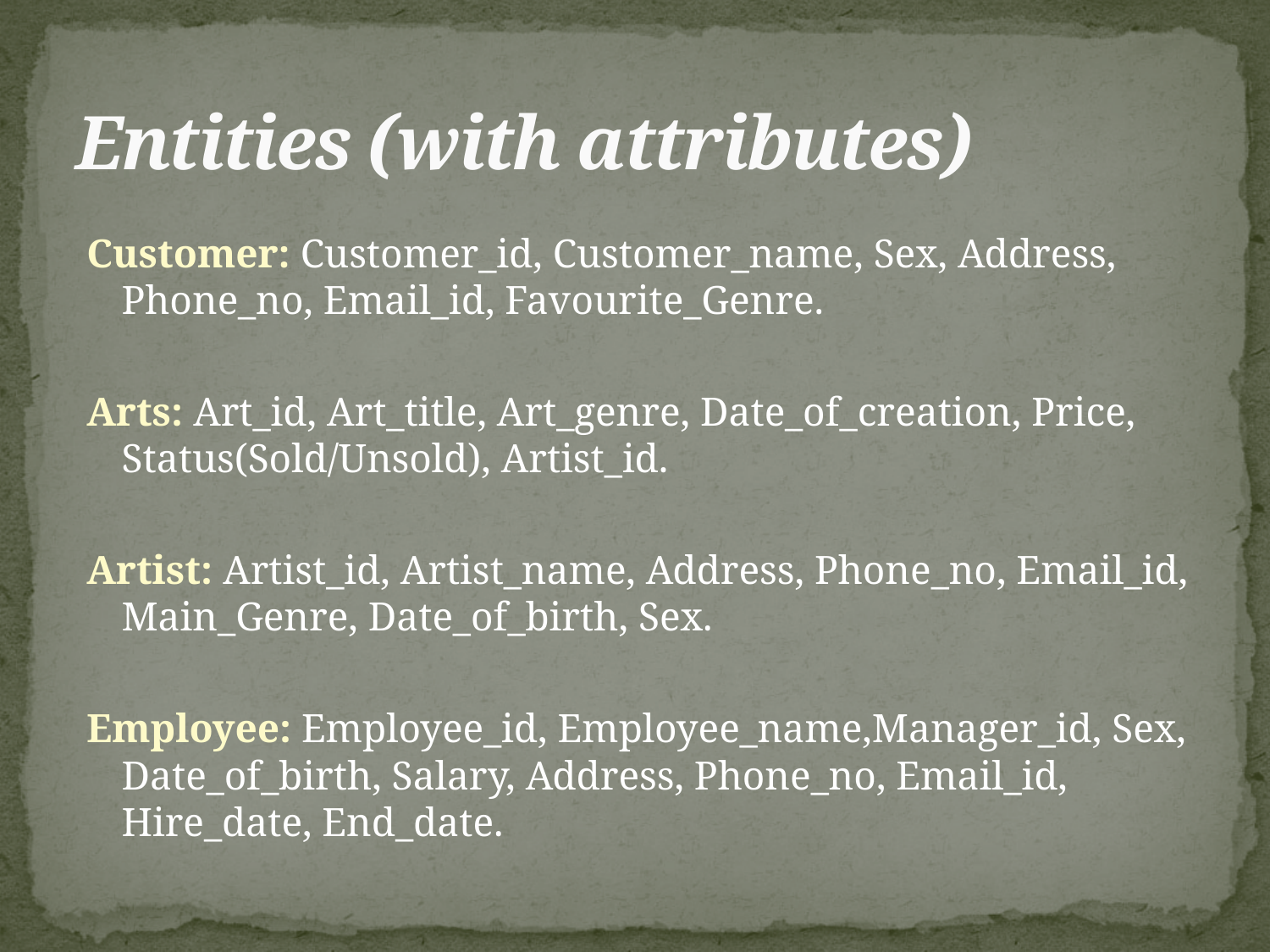

# Entities (with attributes)
Customer: Customer_id, Customer_name, Sex, Address, Phone_no, Email_id, Favourite_Genre.

Arts: Art_id, Art_title, Art_genre, Date_of_creation, Price, Status(Sold/Unsold), Artist_id.

Artist: Artist_id, Artist_name, Address, Phone_no, Email_id, Main_Genre, Date_of_birth, Sex.

Employee: Employee_id, Employee_name,Manager_id, Sex, Date_of_birth, Salary, Address, Phone_no, Email_id, Hire_date, End_date.